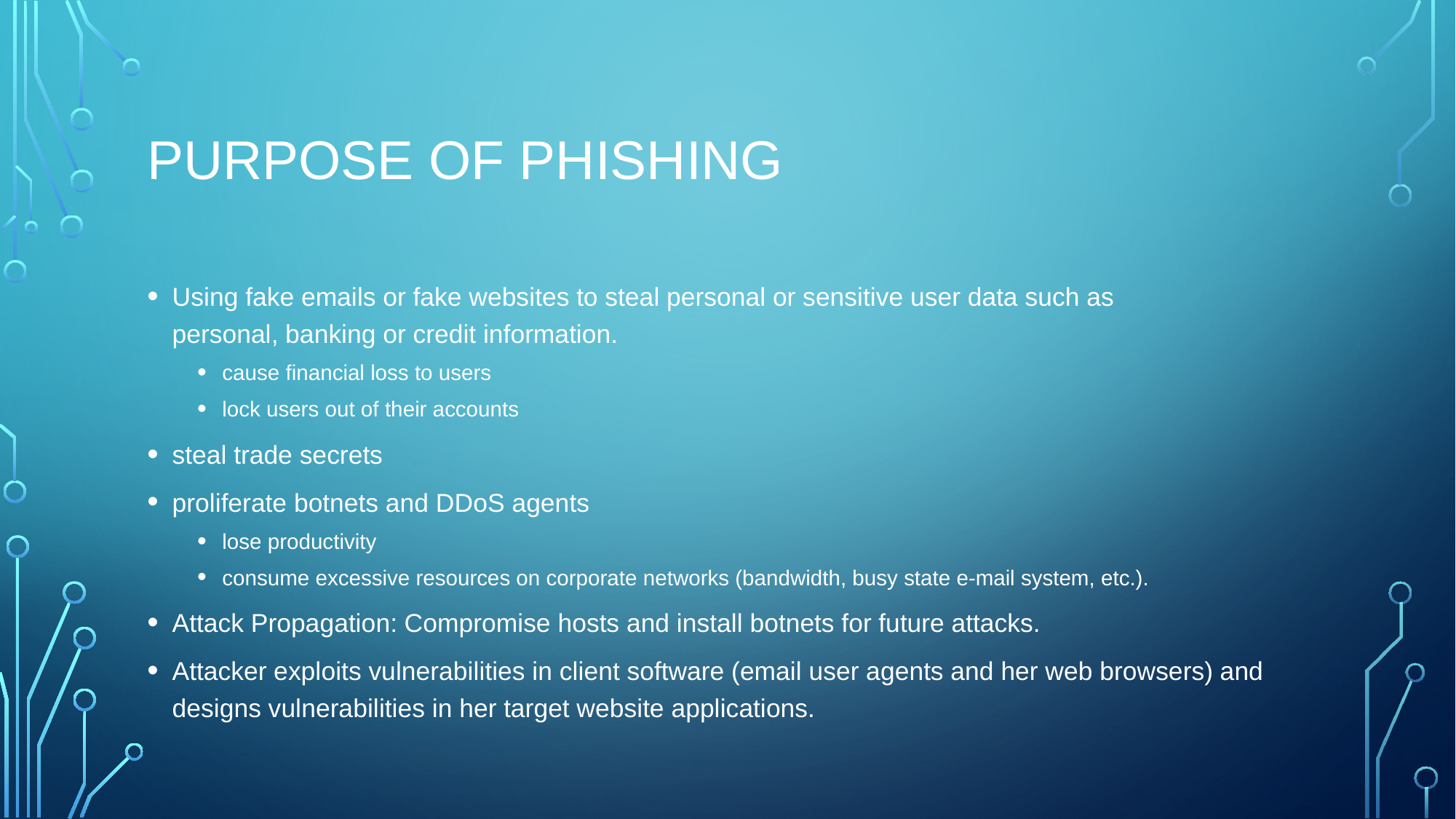

# Purpose of phishing
Using fake emails or fake websites to steal personal or sensitive user data such as personal, banking or credit information.
cause financial loss to users
lock users out of their accounts
steal trade secrets
proliferate botnets and DDoS agents
lose productivity
consume excessive resources on corporate networks (bandwidth, busy state e-mail system, etc.).
Attack Propagation: Compromise hosts and install botnets for future attacks.
Attacker exploits vulnerabilities in client software (email user agents and her web browsers) and designs vulnerabilities in her target website applications.